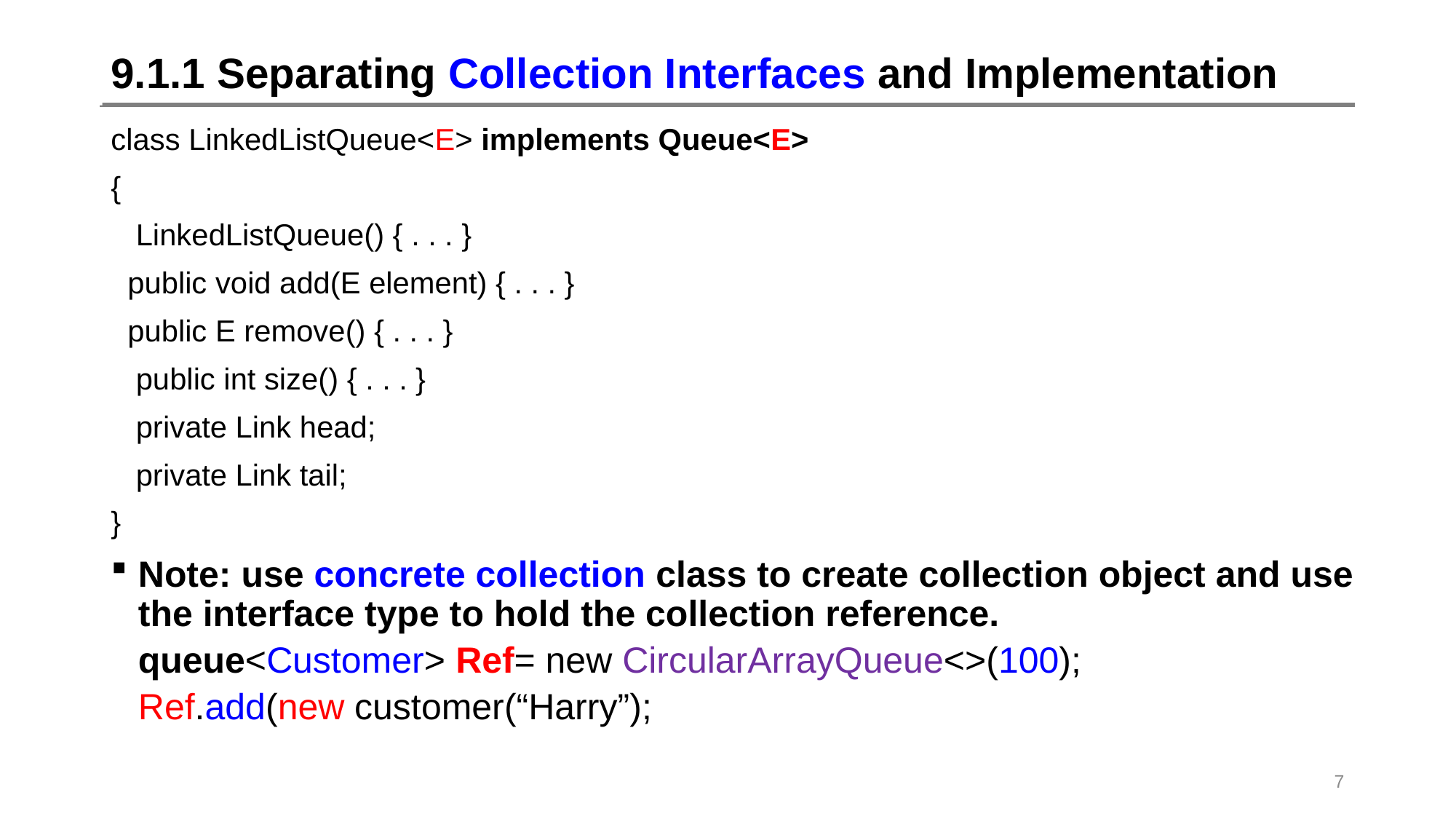

# 9.1.1 Separating Collection Interfaces and Implementation
class LinkedListQueue<E> implements Queue<E>
{
   LinkedListQueue() { . . . }
  public void add(E element) { . . . }
  public E remove() { . . . }
   public int size() { . . . }
   private Link head;
   private Link tail;
}
Note: use concrete collection class to create collection object and use the interface type to hold the collection reference.
queue<Customer> Ref= new CircularArrayQueue<>(100);
Ref.add(new customer(“Harry”);

7